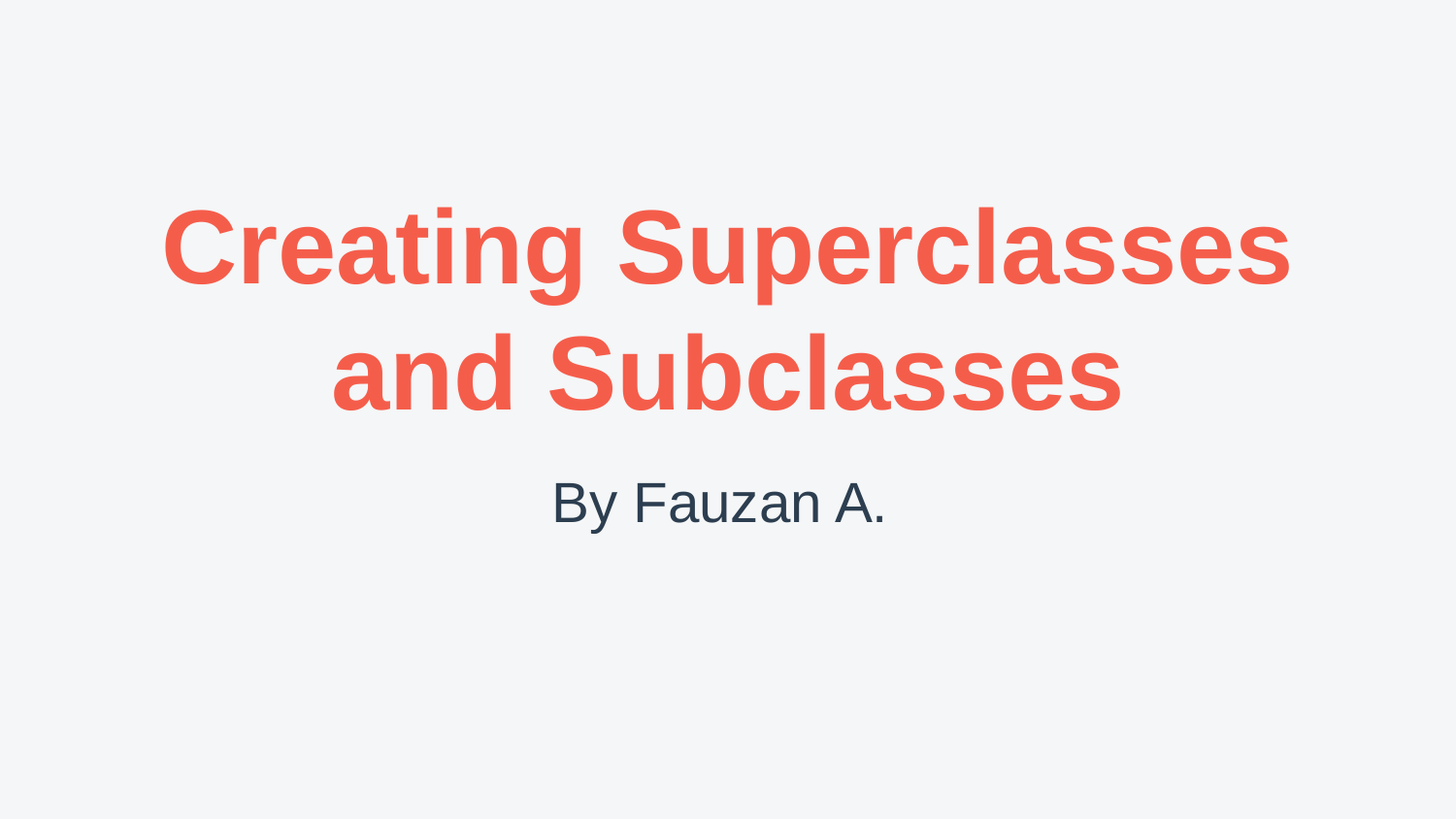

# Creating Superclasses and Subclasses
By Fauzan A.